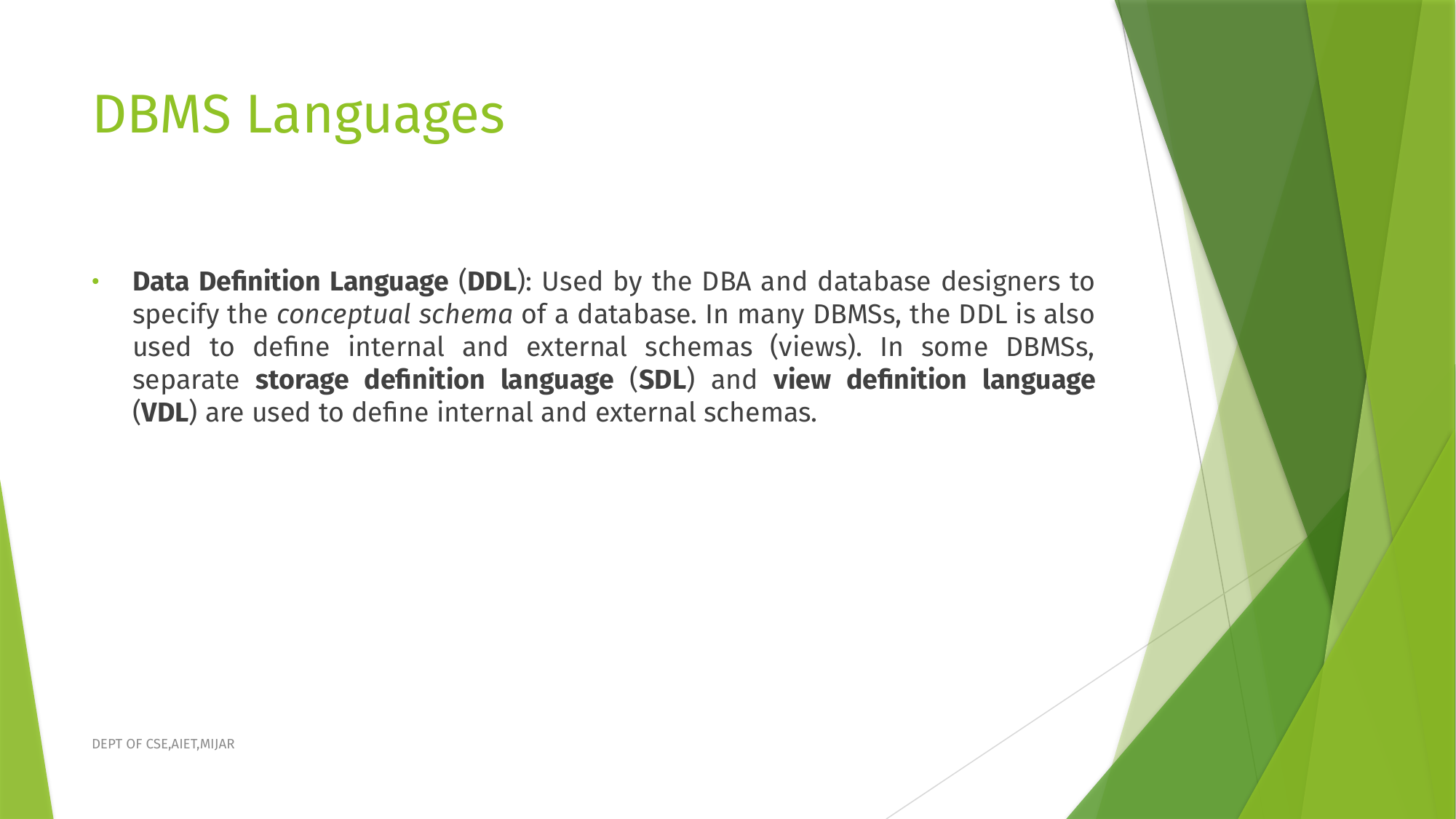

# DBMS Languages
Data Definition Language (DDL): Used by the DBA and database designers to specify the conceptual schema of a database. In many DBMSs, the DDL is also used to define internal and external schemas (views). In some DBMSs, separate storage definition language (SDL) and view definition language (VDL) are used to define internal and external schemas.

DEPT OF CSE,AIET,MIJAR